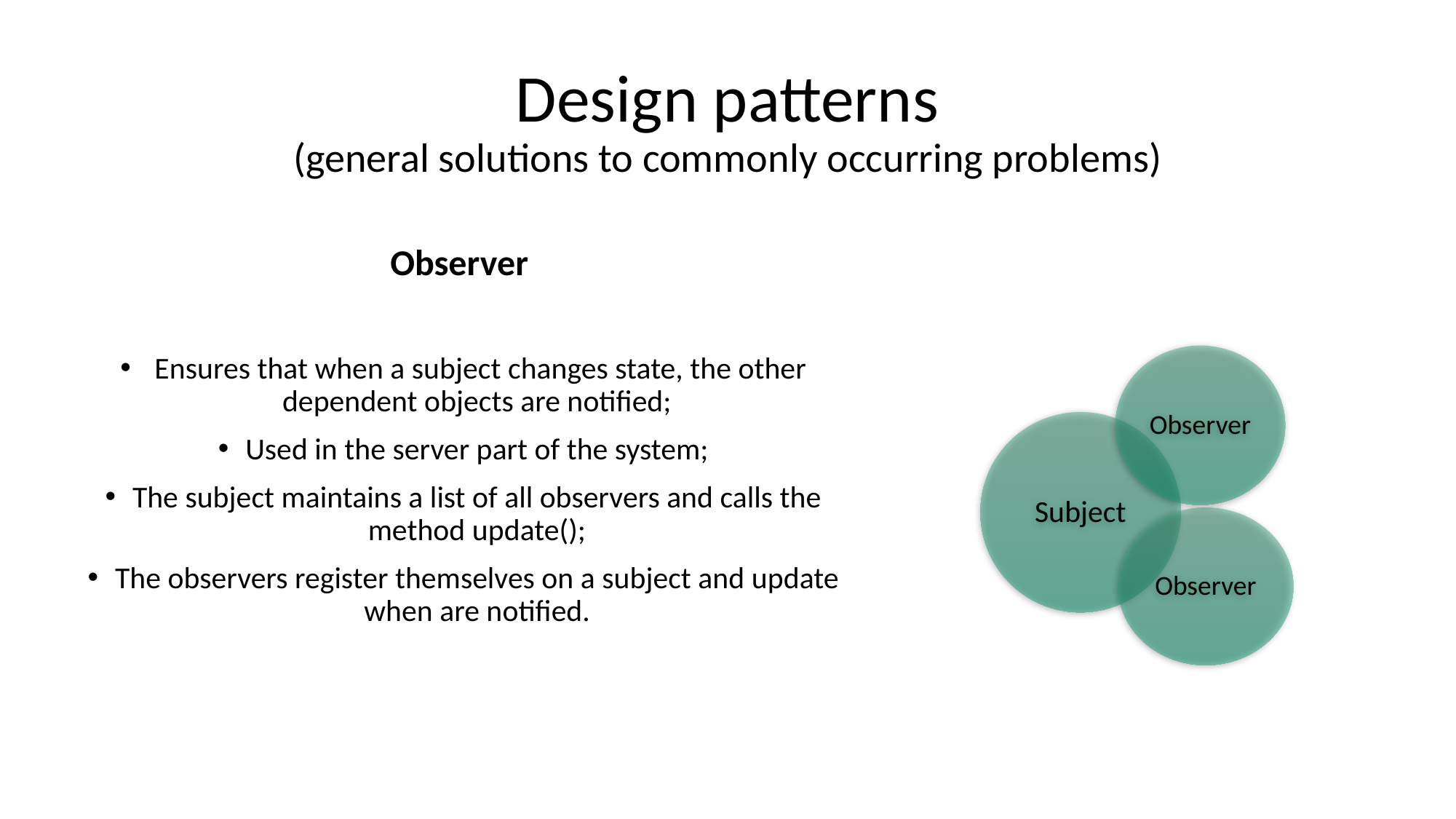

# Design patterns (general solutions to commonly occurring problems)
Observer

 Ensures that when a subject changes state, the other dependent objects are notified;
Used in the server part of the system;
The subject maintains a list of all observers and calls the method update();
The observers register themselves on a subject and update when are notified.

Subject
Observer
Observer